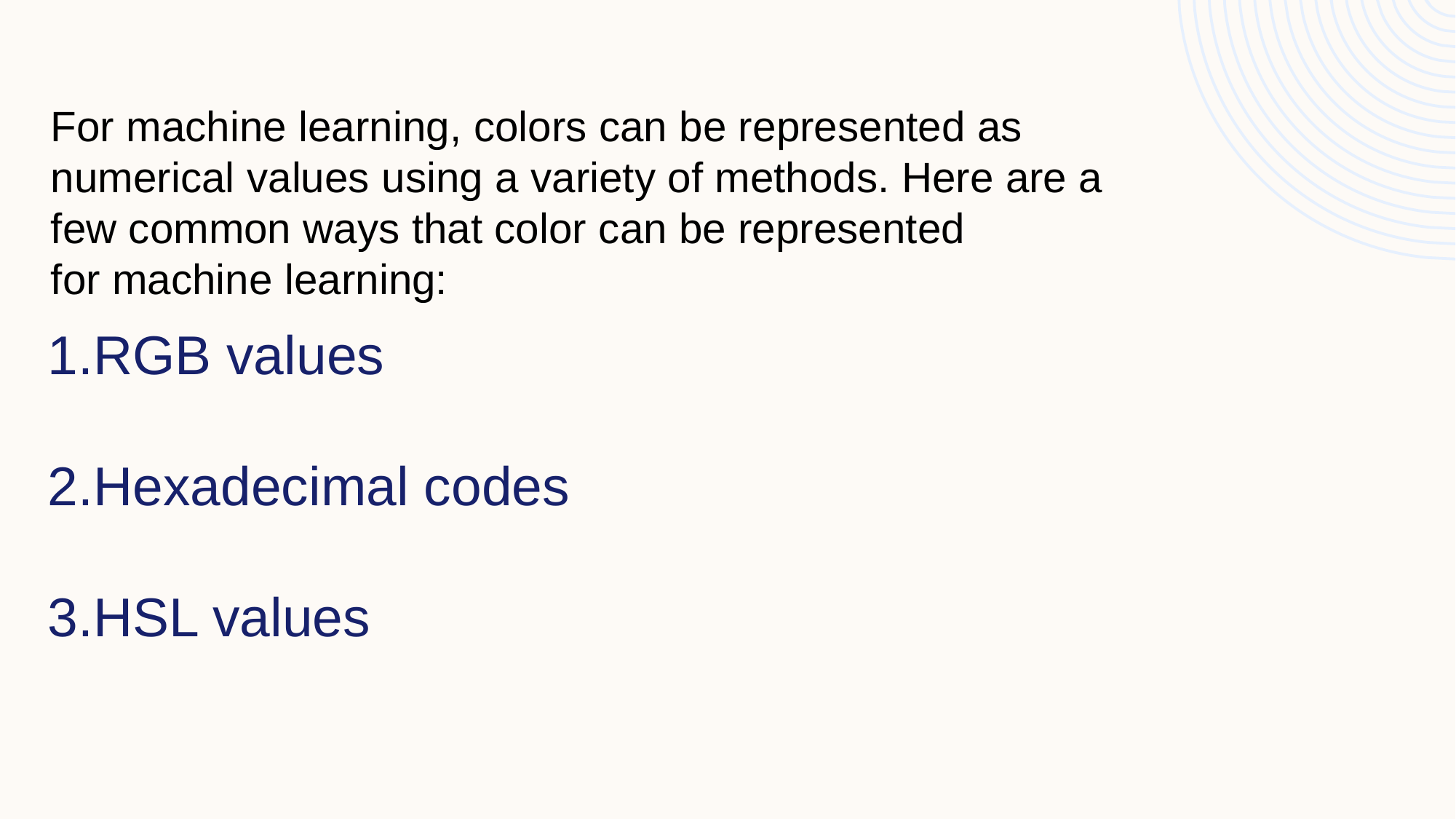

For machine learning, colors can be represented as numerical values using a variety of methods. Here are a few common ways that color can be represented for machine learning:
1.RGB values

2.Hexadecimal codes

3.HSL values